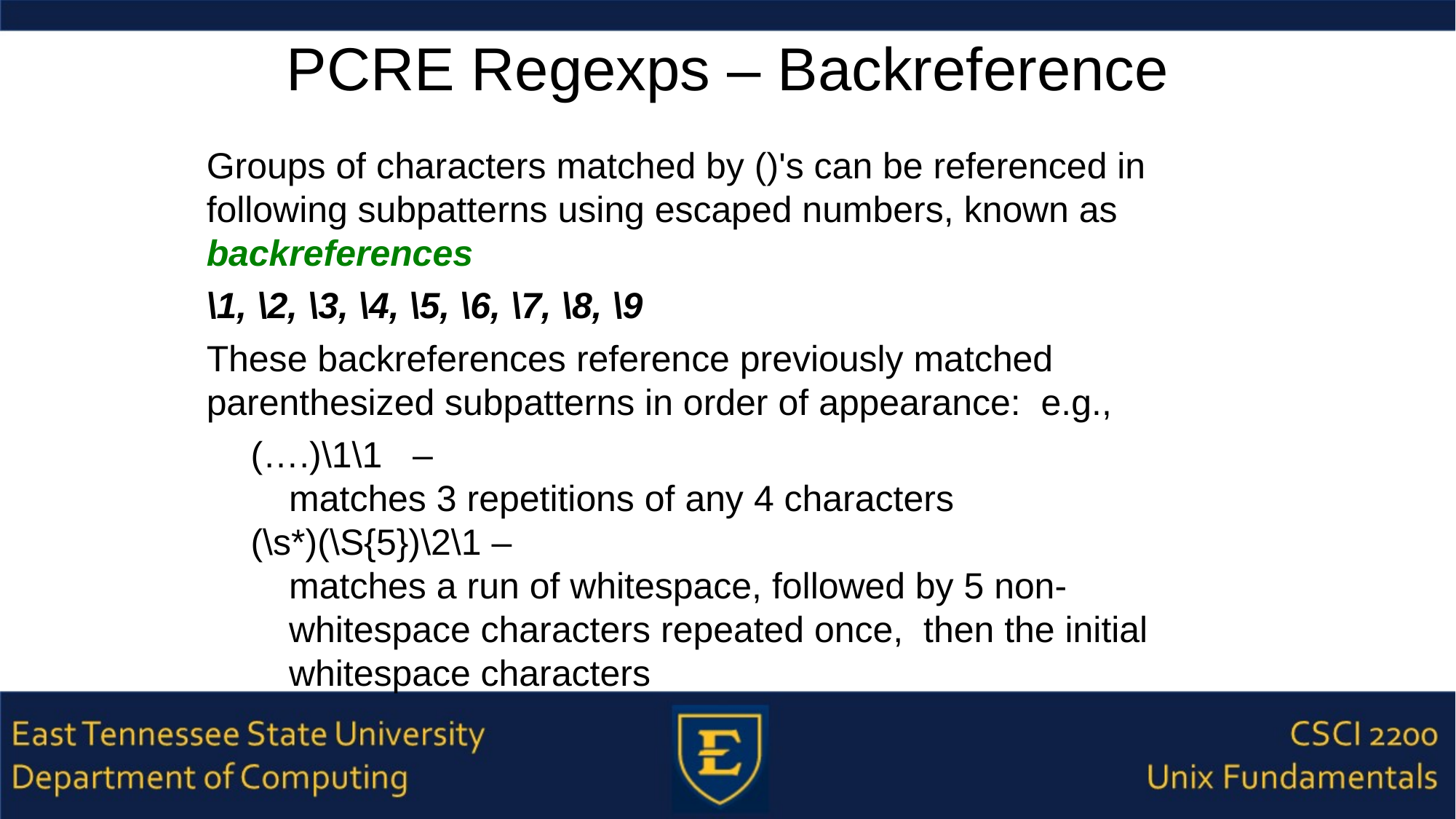

# PCRE Regexps – Backreference
Groups of characters matched by ()'s can be referenced in following subpatterns using escaped numbers, known as backreferences
\1, \2, \3, \4, \5, \6, \7, \8, \9
These backreferences reference previously matched parenthesized subpatterns in order of appearance:  e.g.,
 (….)\1\1   –
matches 3 repetitions of any 4 characters
 (\s*)(\S{5})\2\1 –
matches a run of whitespace, followed by 5 non-whitespace characters repeated once,  then the initial whitespace characters